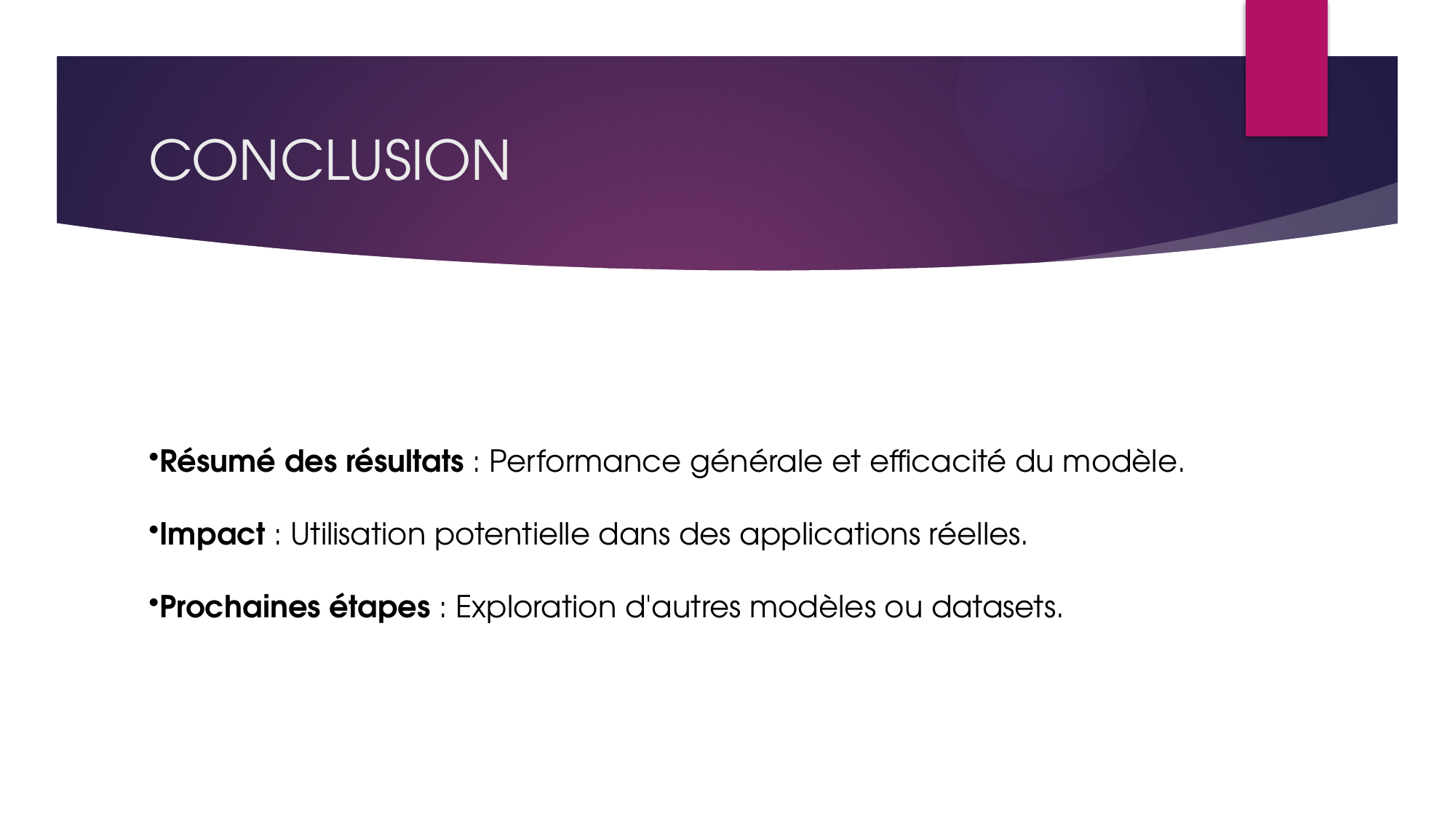

# CONCLUSION
Résumé des résultats : Performance générale et efficacité du modèle.
Impact : Utilisation potentielle dans des applications réelles.
Prochaines étapes : Exploration d'autres modèles ou datasets.